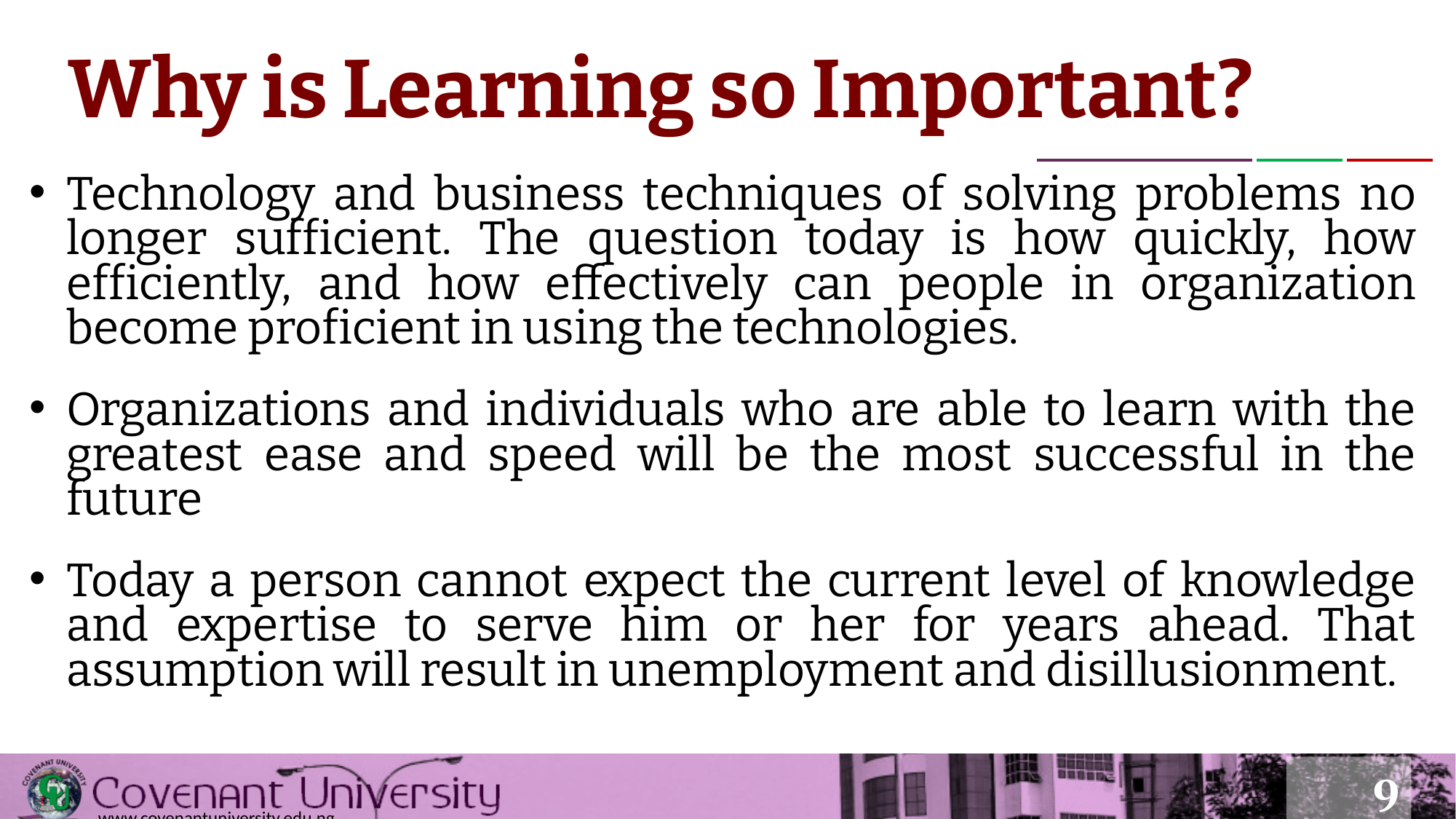

# Why is Learning so Important?
Technology and business techniques of solving problems no longer sufficient. The question today is how quickly, how efficiently, and how effectively can people in organization become proficient in using the technologies.

Organizations and individuals who are able to learn with the greatest ease and speed will be the most successful in the future

Today a person cannot expect the current level of knowledge and expertise to serve him or her for years ahead. That assumption will result in unemployment and disillusionment.